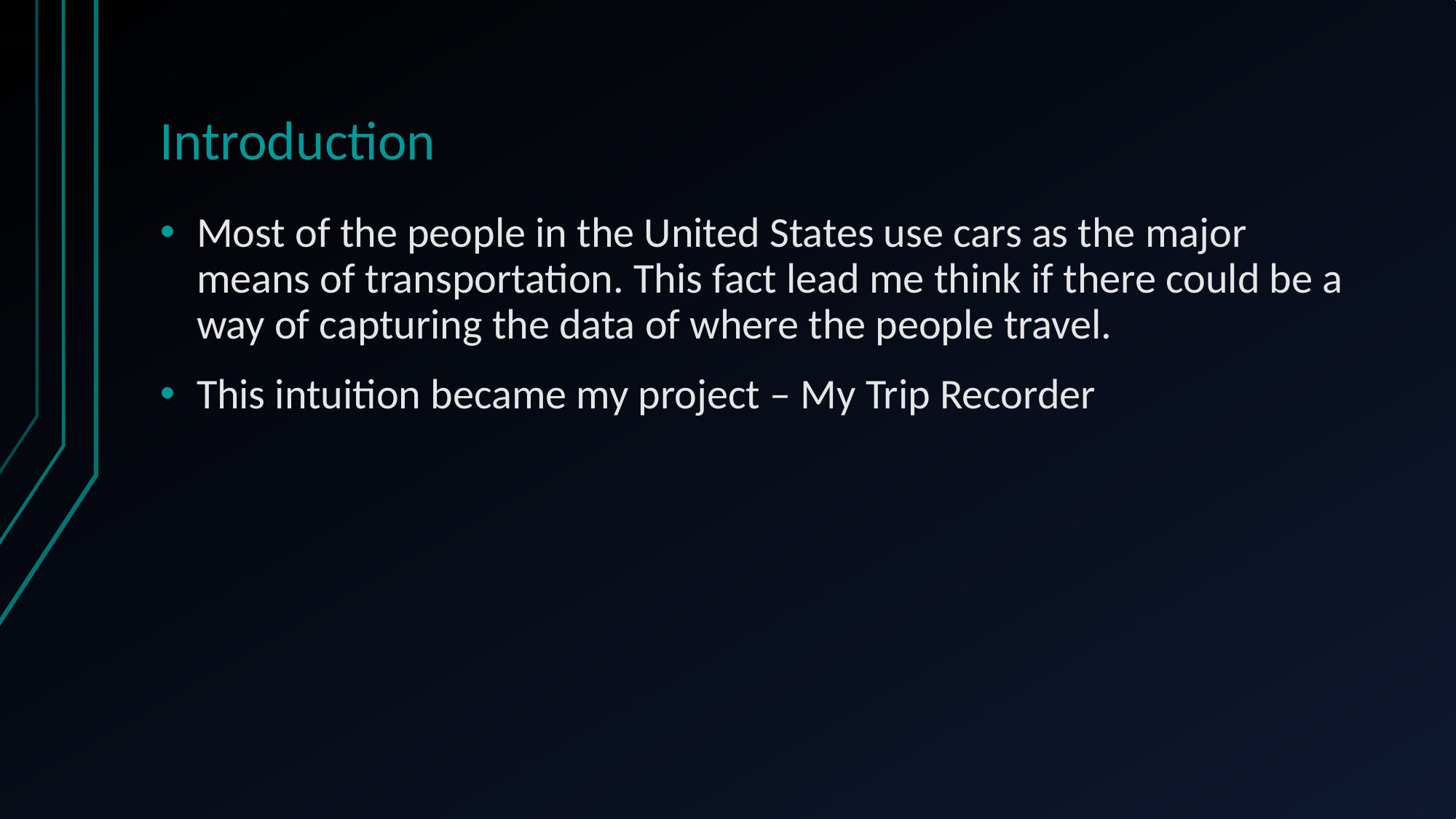

# Introduction
Most of the people in the United States use cars as the major means of transportation. This fact lead me think if there could be a way of capturing the data of where the people travel.
This intuition became my project – My Trip Recorder